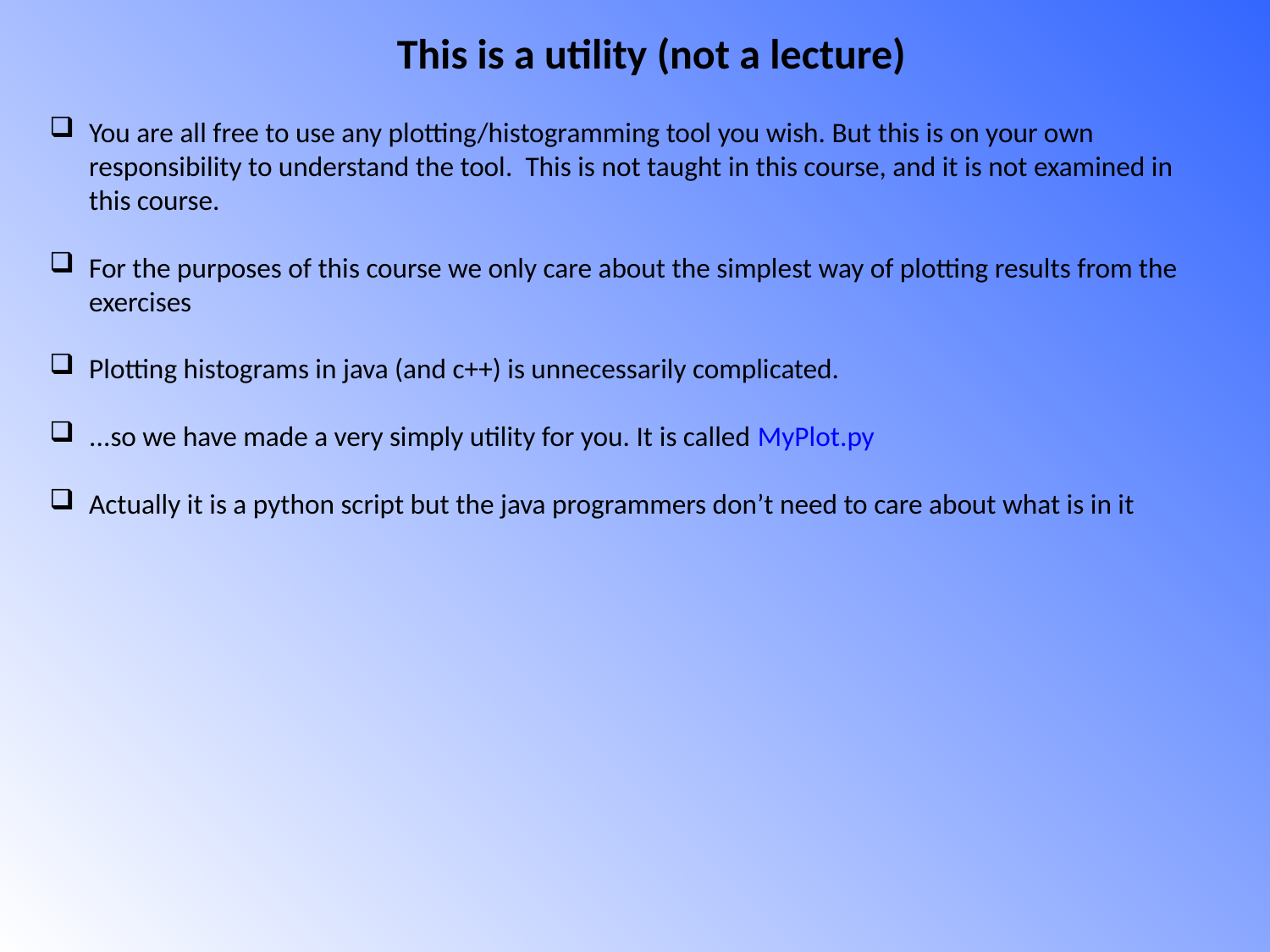

This is a utility (not a lecture)
You are all free to use any plotting/histogramming tool you wish. But this is on your own responsibility to understand the tool.  This is not taught in this course, and it is not examined in this course.

For the purposes of this course we only care about the simplest way of plotting results from the exercises

Plotting histograms in java (and c++) is unnecessarily complicated.

...so we have made a very simply utility for you. It is called MyPlot.py

Actually it is a python script but the java programmers don’t need to care about what is in it